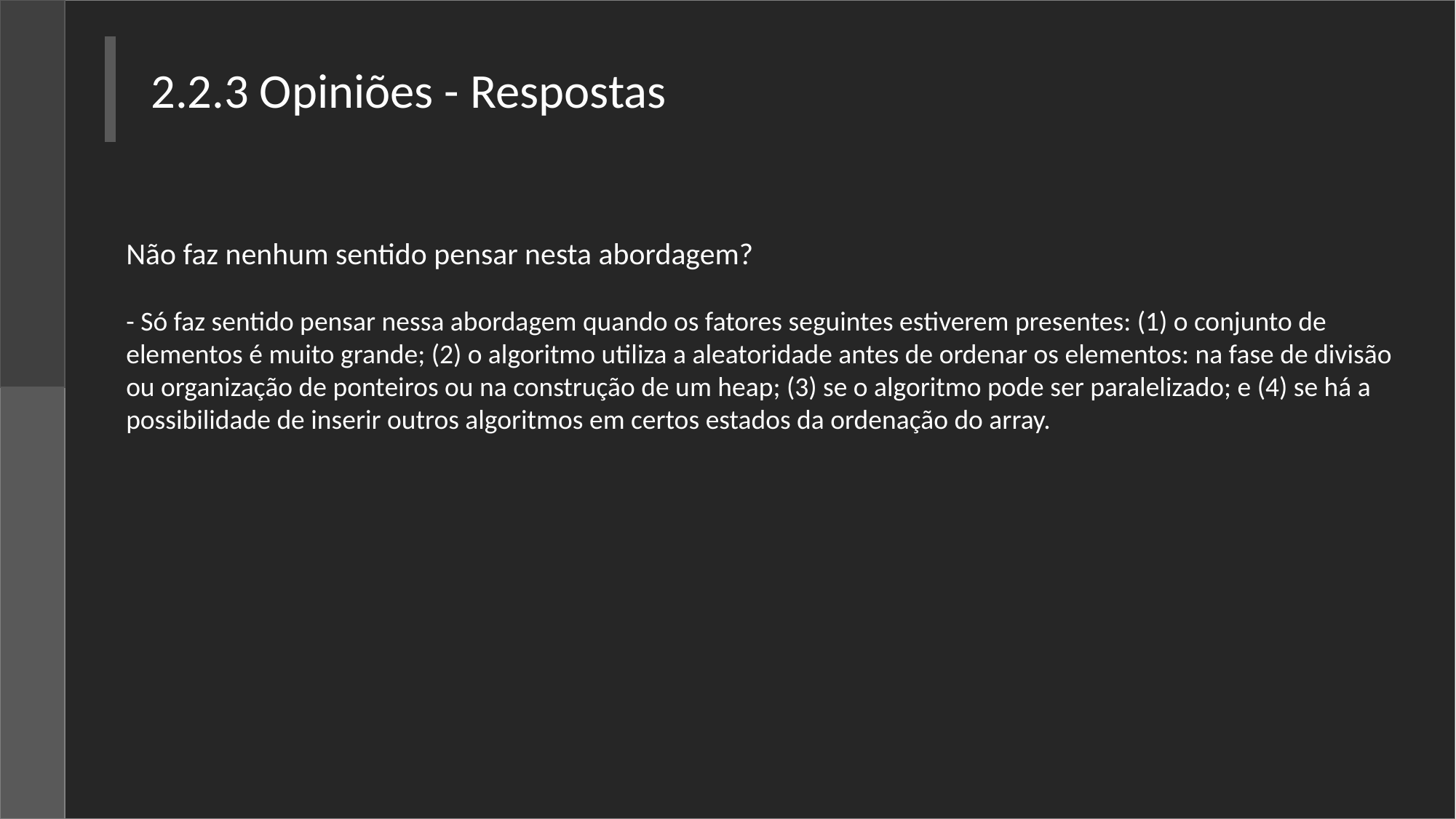

2.2.3 Opiniões - Respostas
Não faz nenhum sentido pensar nesta abordagem?

- Só faz sentido pensar nessa abordagem quando os fatores seguintes estiverem presentes: (1) o conjunto de elementos é muito grande; (2) o algoritmo utiliza a aleatoridade antes de ordenar os elementos: na fase de divisão ou organização de ponteiros ou na construção de um heap; (3) se o algoritmo pode ser paralelizado; e (4) se há a possibilidade de inserir outros algoritmos em certos estados da ordenação do array.